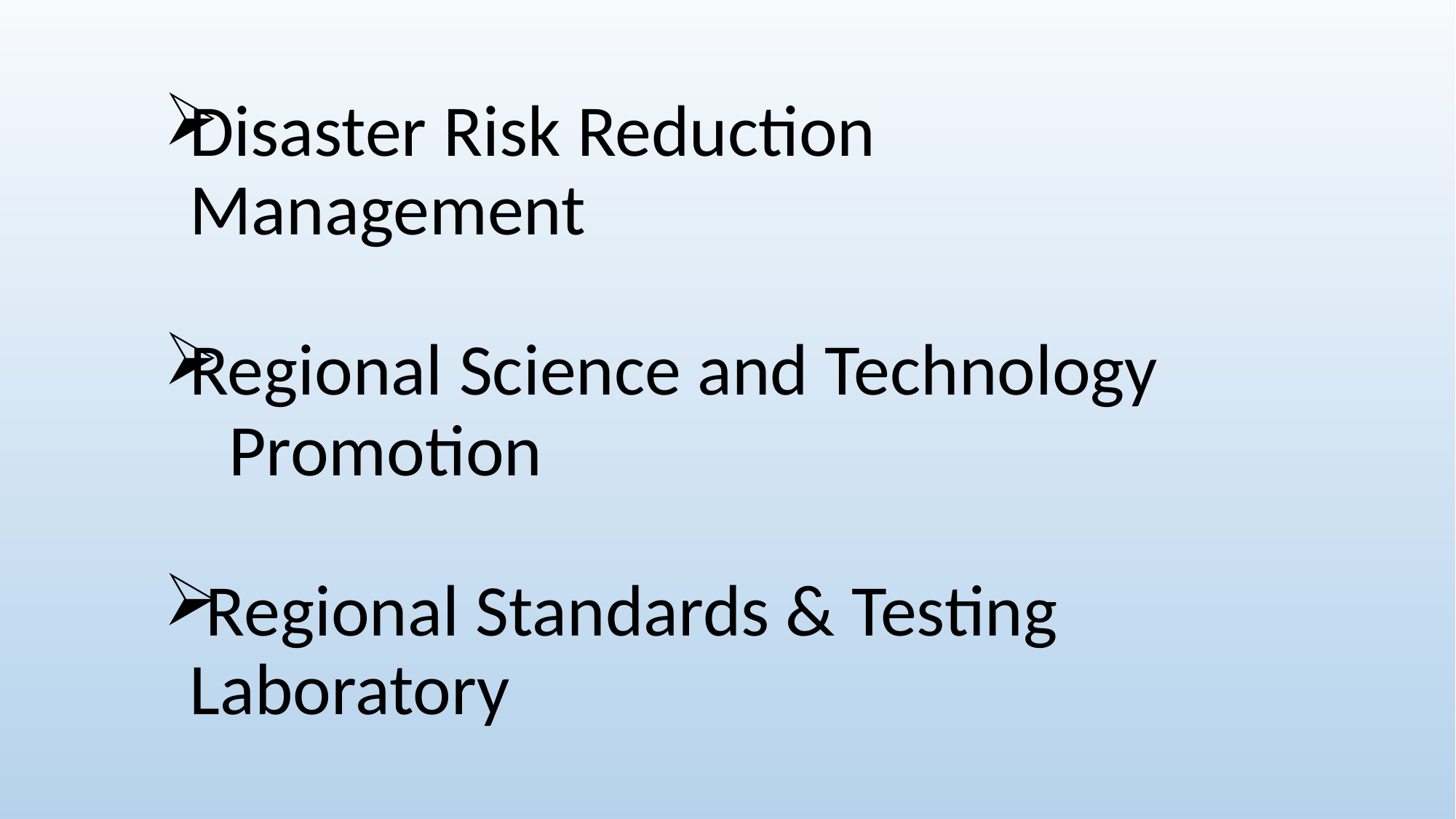

Disaster Risk Reduction      Management

Regional Science and Technology
    Promotion

 Regional Standards & Testing Laboratory